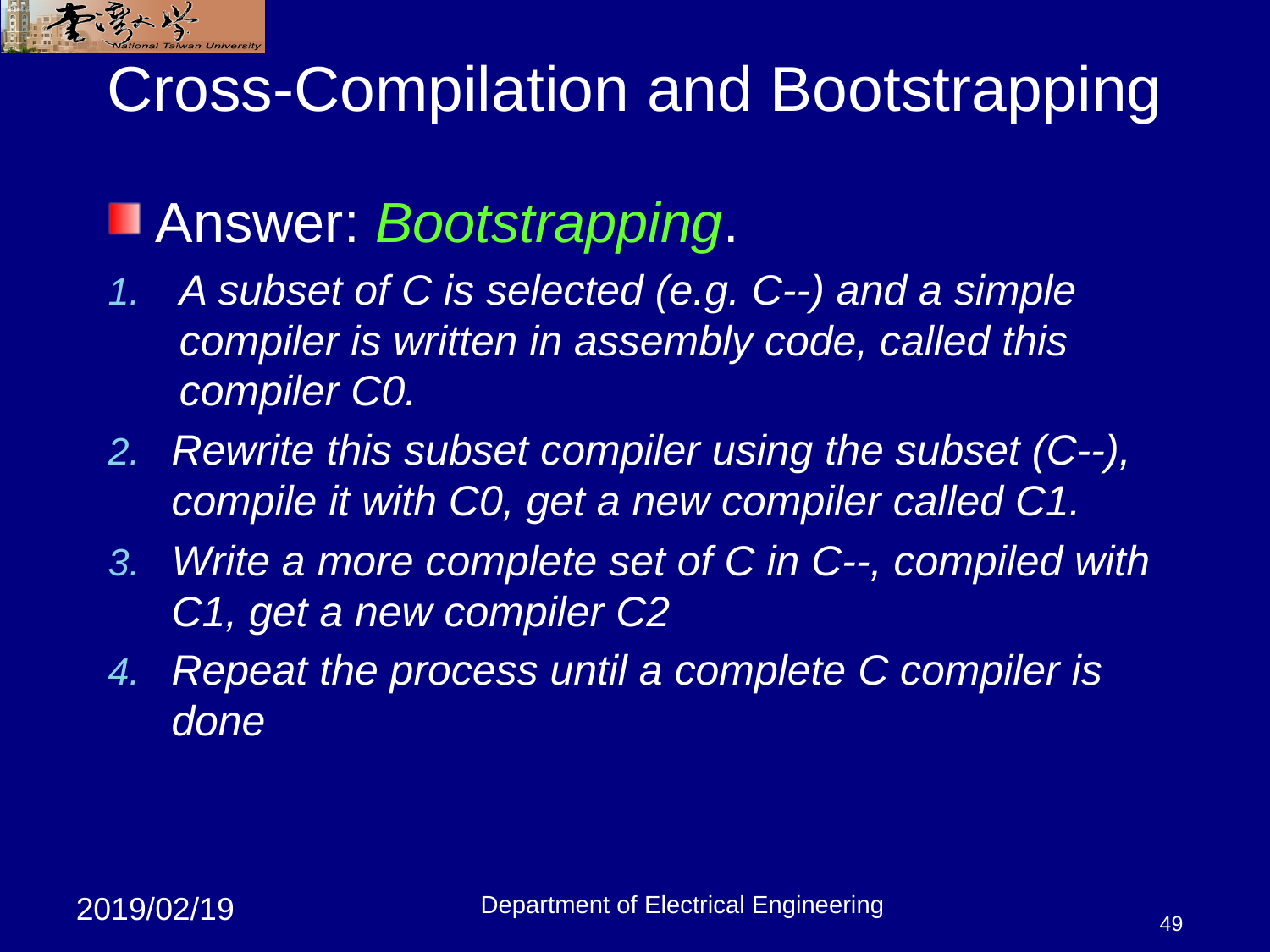

49
# Cross-Compilation and Bootstrapping
Answer: Bootstrapping.
A subset of C is selected (e.g. C--) and a simple compiler is written in assembly code, called this compiler C0.
Rewrite this subset compiler using the subset (C--), compile it with C0, get a new compiler called C1.
Write a more complete set of C in C--, compiled with C1, get a new compiler C2
Repeat the process until a complete C compiler is done
Department of Electrical Engineering